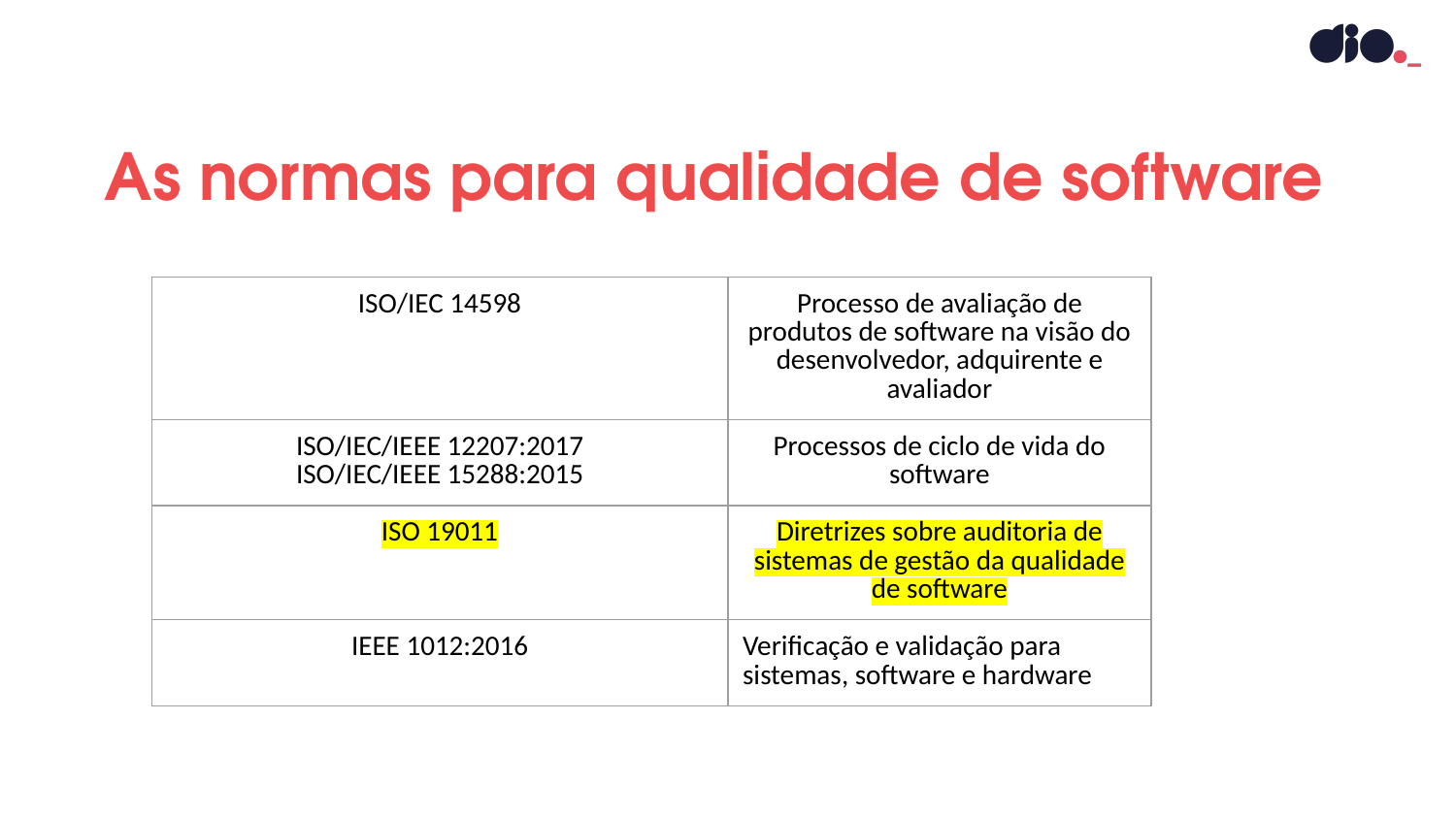

As normas para qualidade de software

| ISO/IEC 14598 | Processo de avaliação de produtos de software na visão do desenvolvedor, adquirente e avaliador |
| --- | --- |
| ISO/IEC/IEEE 12207:2017 ISO/IEC/IEEE 15288:2015 | Processos de ciclo de vida do software |
| ISO 19011 | Diretrizes sobre auditoria de sistemas de gestão da qualidade de software |
| IEEE 1012:2016 | Verificação e validação para sistemas, software e hardware |